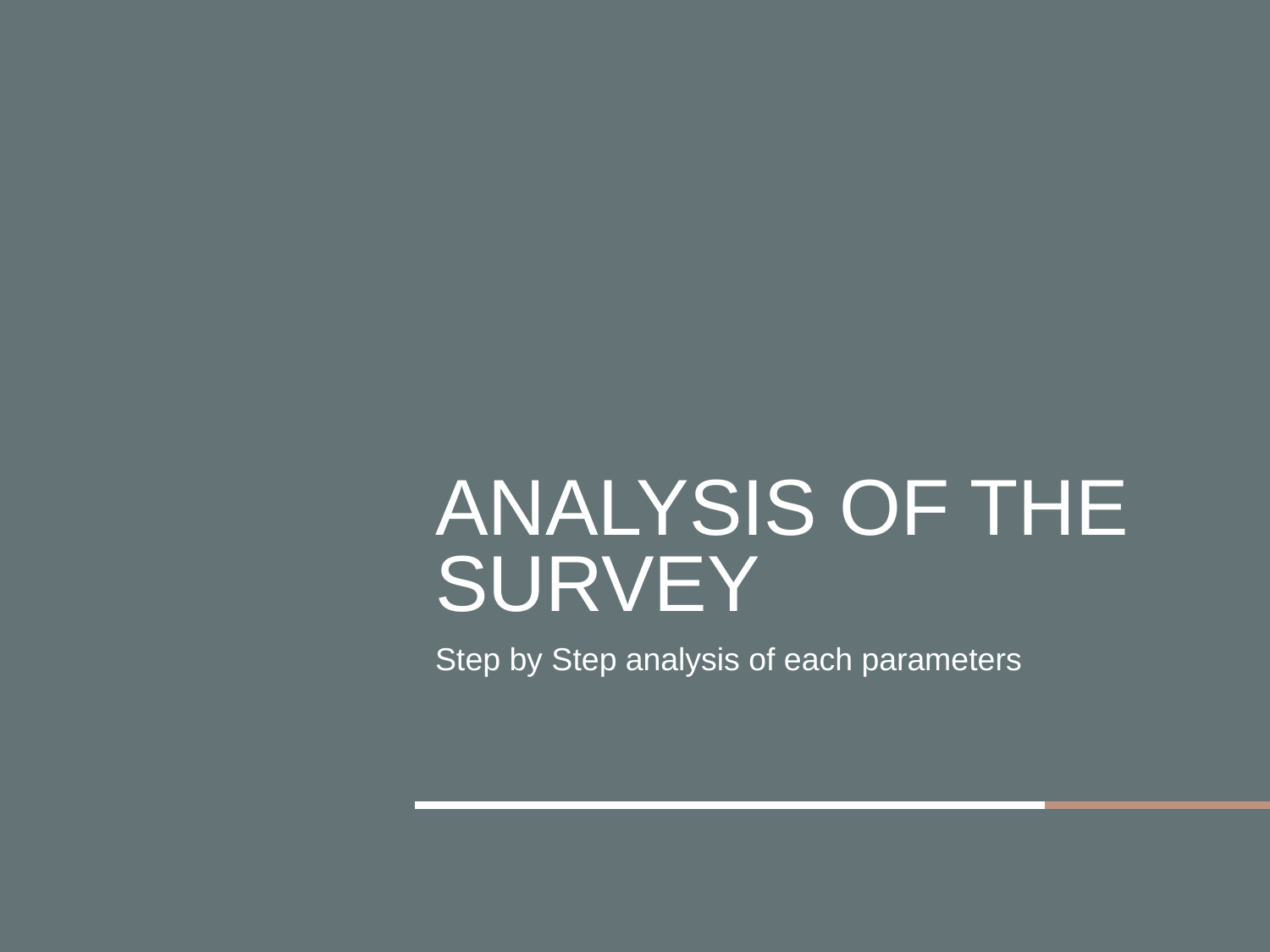

# Analysis of the Survey
Step by Step analysis of each parameters